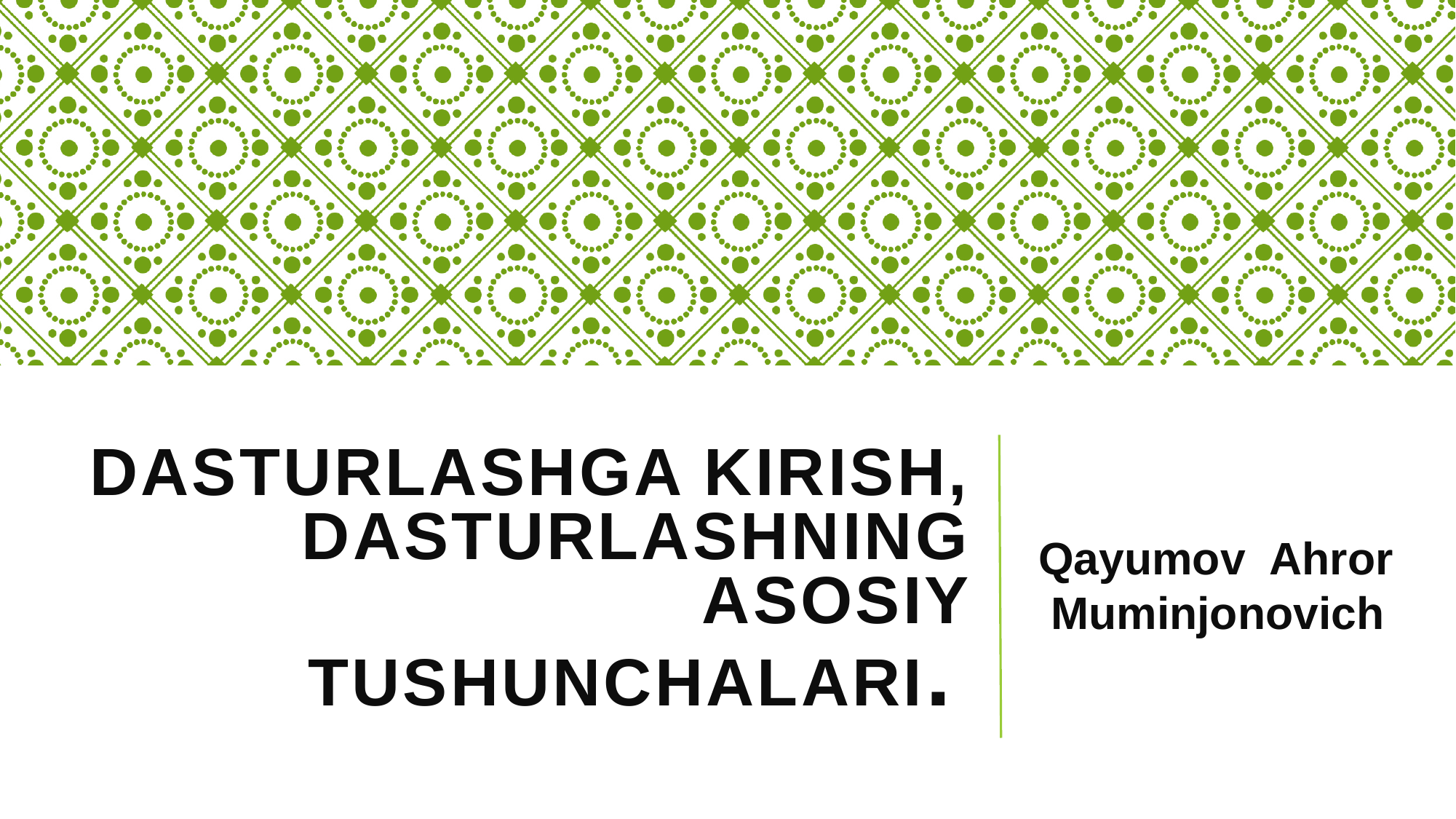

# Dasturlashga kirish, dasturlashning asosiy tushunchalari.
Qayumov  Ahror  Muminjonovich